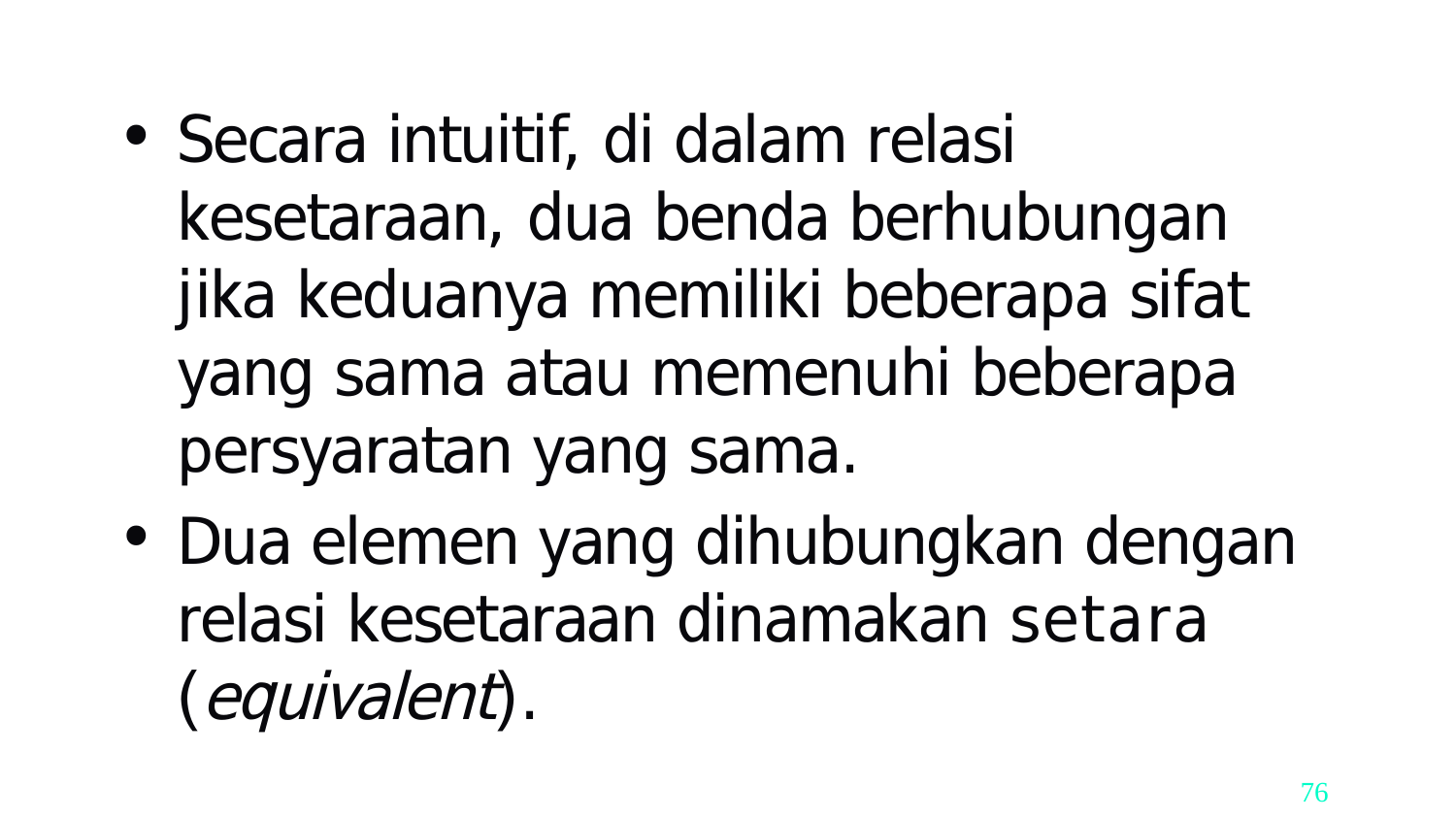

Secara intuitif, di dalam relasi kesetaraan, dua benda berhubungan jika keduanya memiliki beberapa sifat yang sama atau memenuhi beberapa persyaratan yang sama.
Dua elemen yang dihubungkan dengan relasi kesetaraan dinamakan setara (equivalent).
76